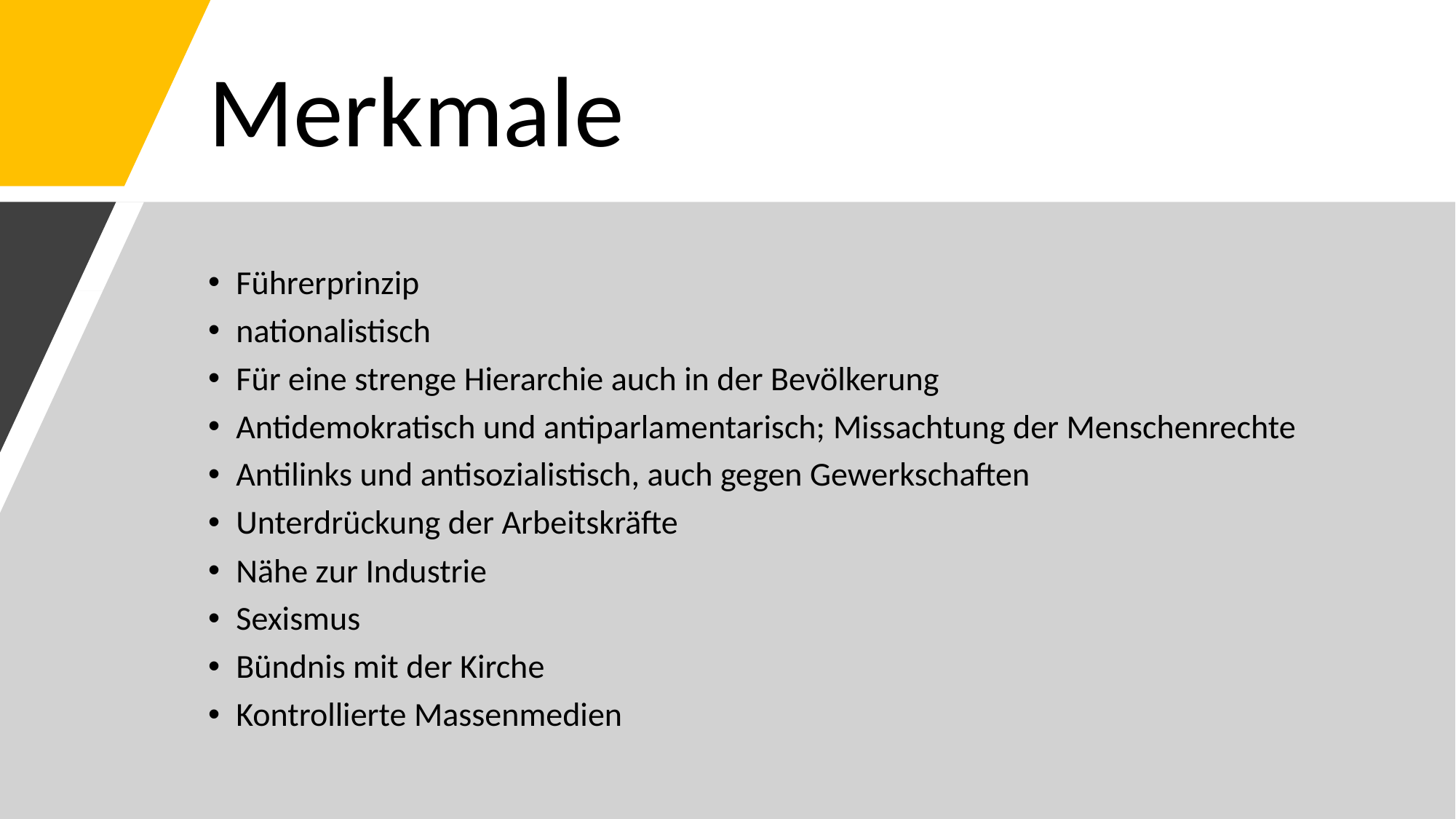

# Merkmale

Führerprinzip
nationalistisch
Für eine strenge Hierarchie auch in der Bevölkerung
Antidemokratisch und antiparlamentarisch; Missachtung der Menschenrechte
Antilinks und antisozialistisch, auch gegen Gewerkschaften
Unterdrückung der Arbeitskräfte
Nähe zur Industrie
Sexismus
Bündnis mit der Kirche
Kontrollierte Massenmedien